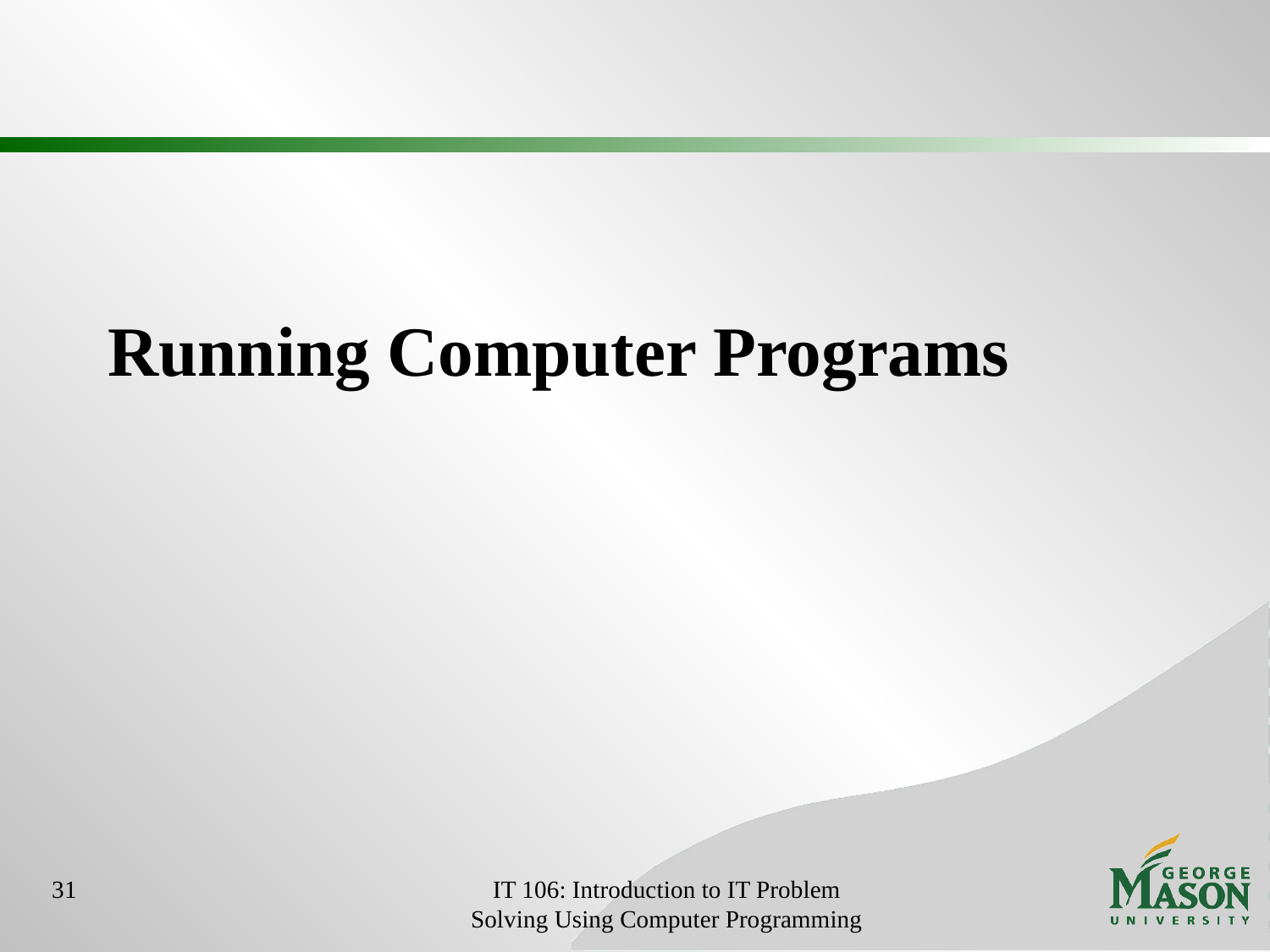

# Running Computer Programs
31
IT 106: Introduction to IT Problem Solving Using Computer Programming